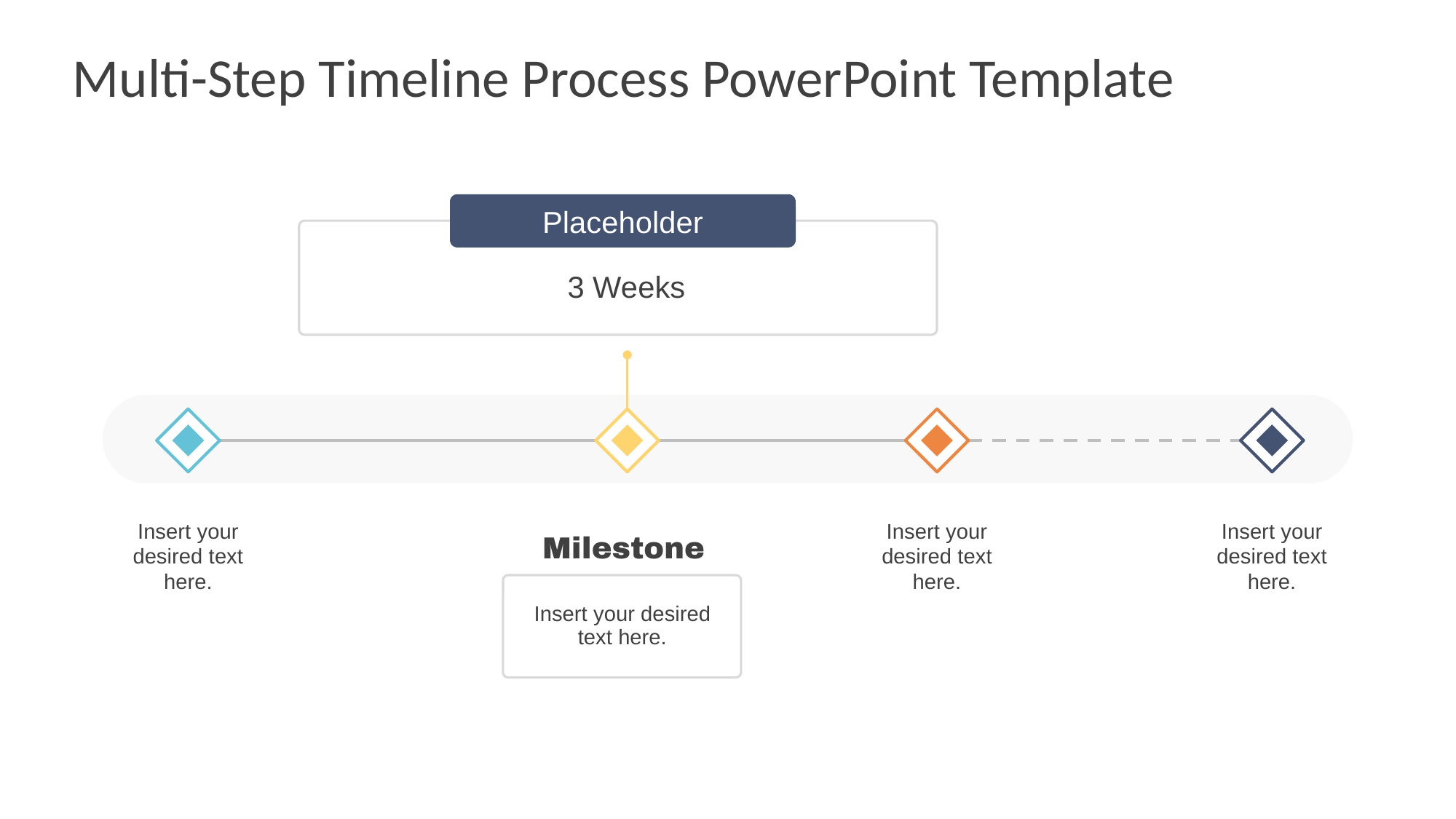

# Multi-Step Timeline Process PowerPoint Template

Placeholder

3 Weeks

Milestone
Insert your desired text here.
Insert your desired text here.
Insert your desired text here.

Insert your desired text here.